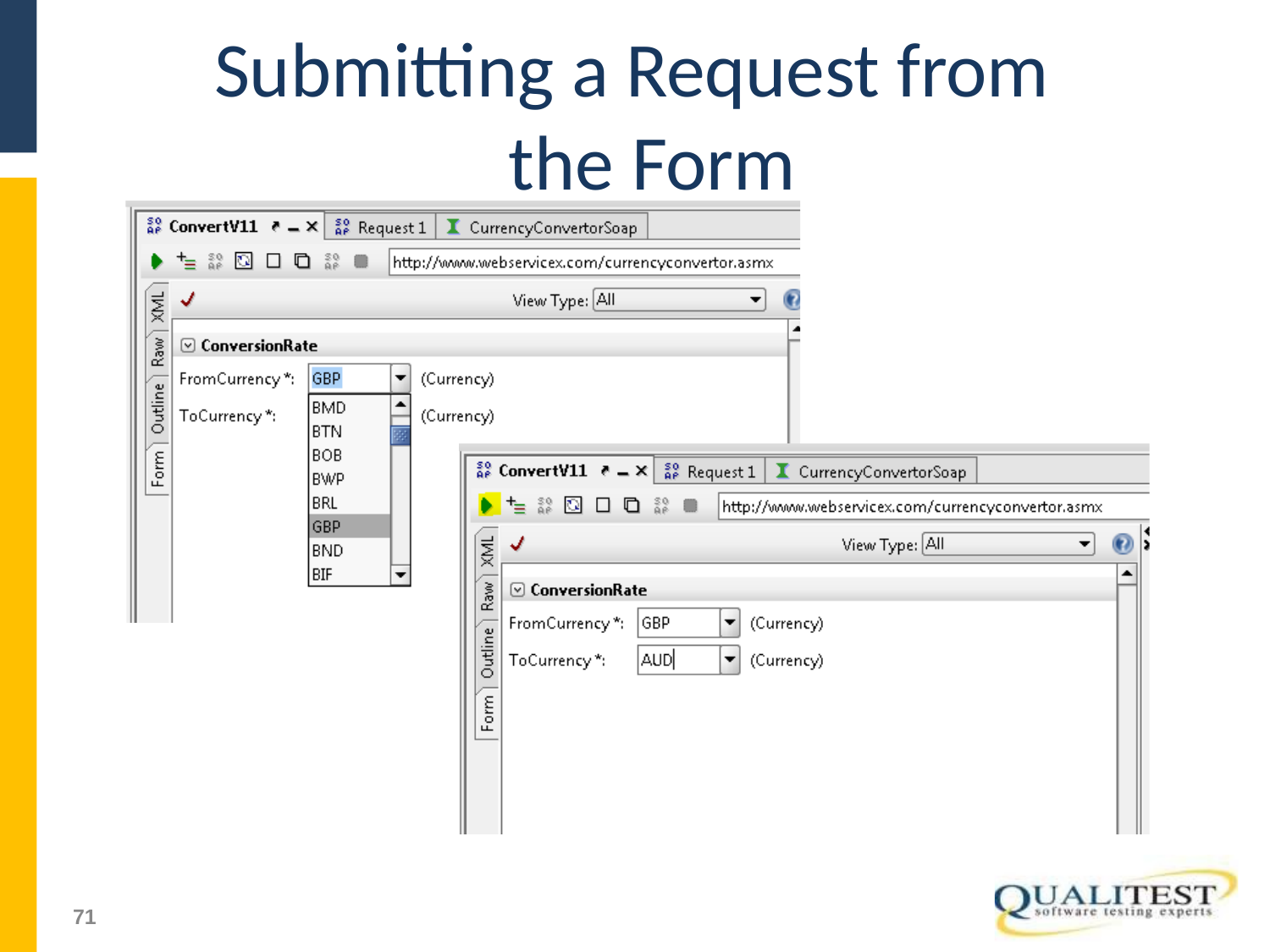

# Submitting a Request from  the Form

71